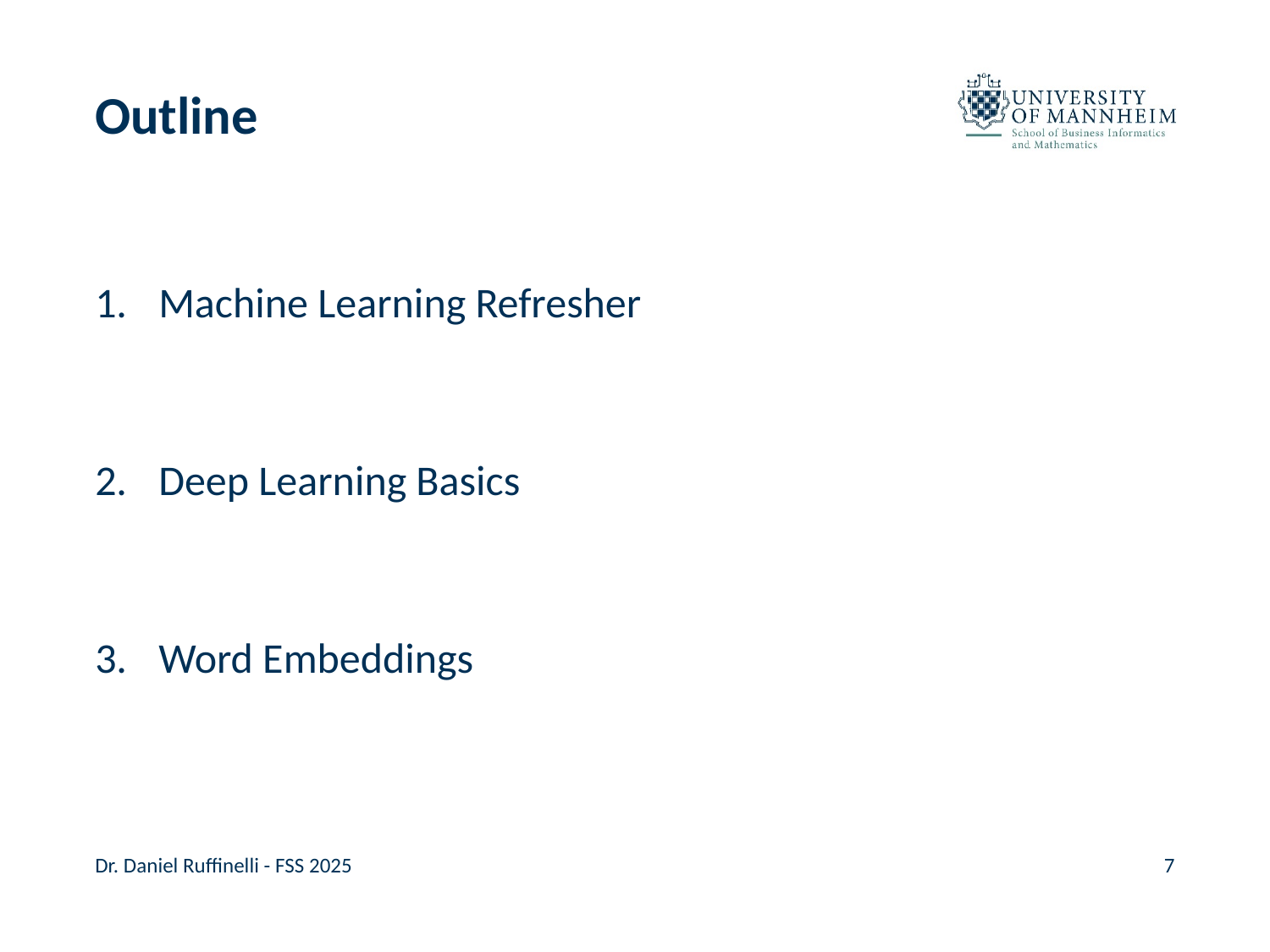

# Outline
Machine Learning Refresher

Deep Learning Basics

Word Embeddings

Dr. Daniel Ruffinelli - FSS 2025
7